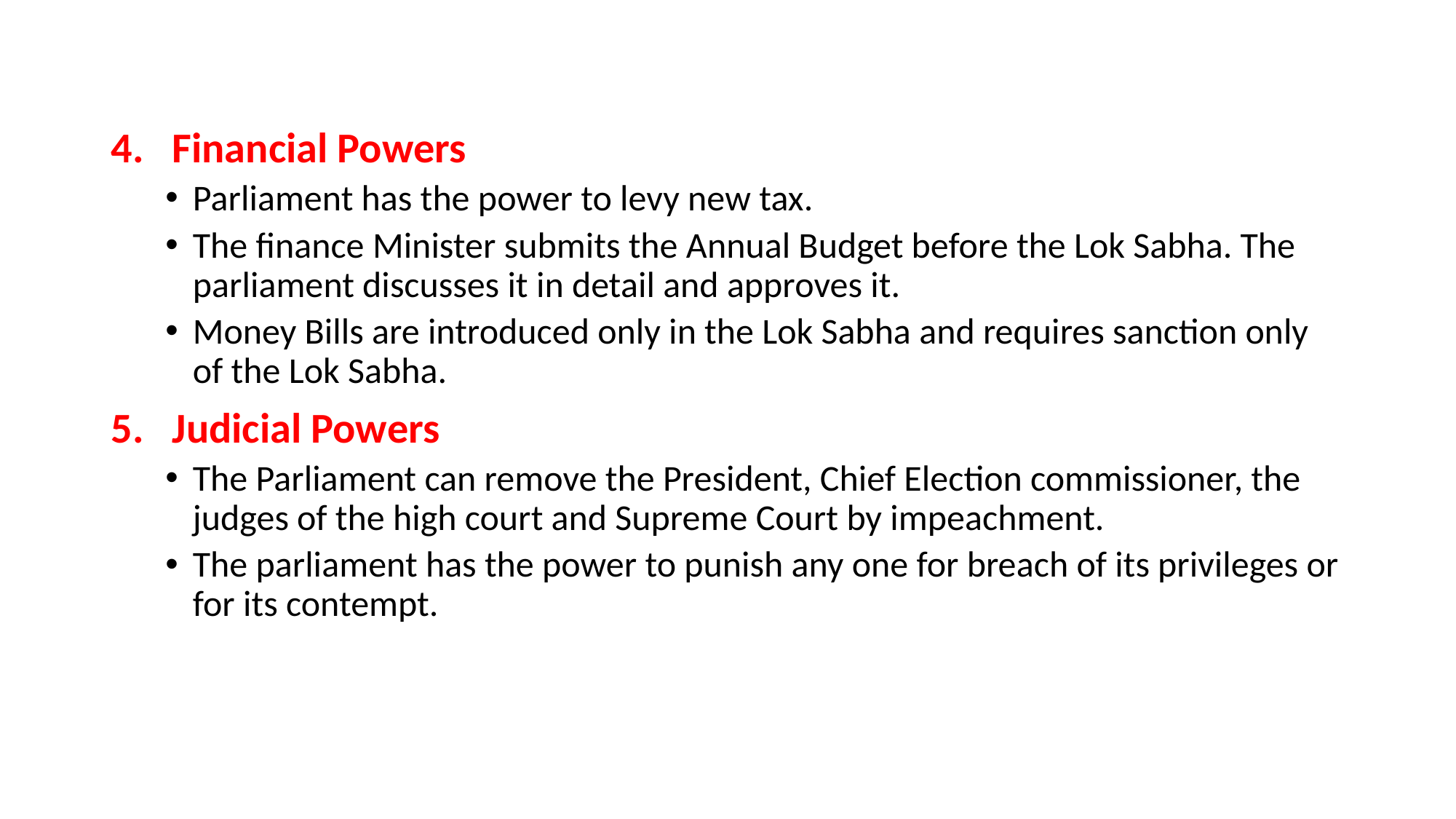

Financial Powers
Parliament has the power to levy new tax.
The finance Minister submits the Annual Budget before the Lok Sabha. The parliament discusses it in detail and approves it.
Money Bills are introduced only in the Lok Sabha and requires sanction only of the Lok Sabha.
Judicial Powers
The Parliament can remove the President, Chief Election commissioner, the judges of the high court and Supreme Court by impeachment.
The parliament has the power to punish any one for breach of its privileges or for its contempt.